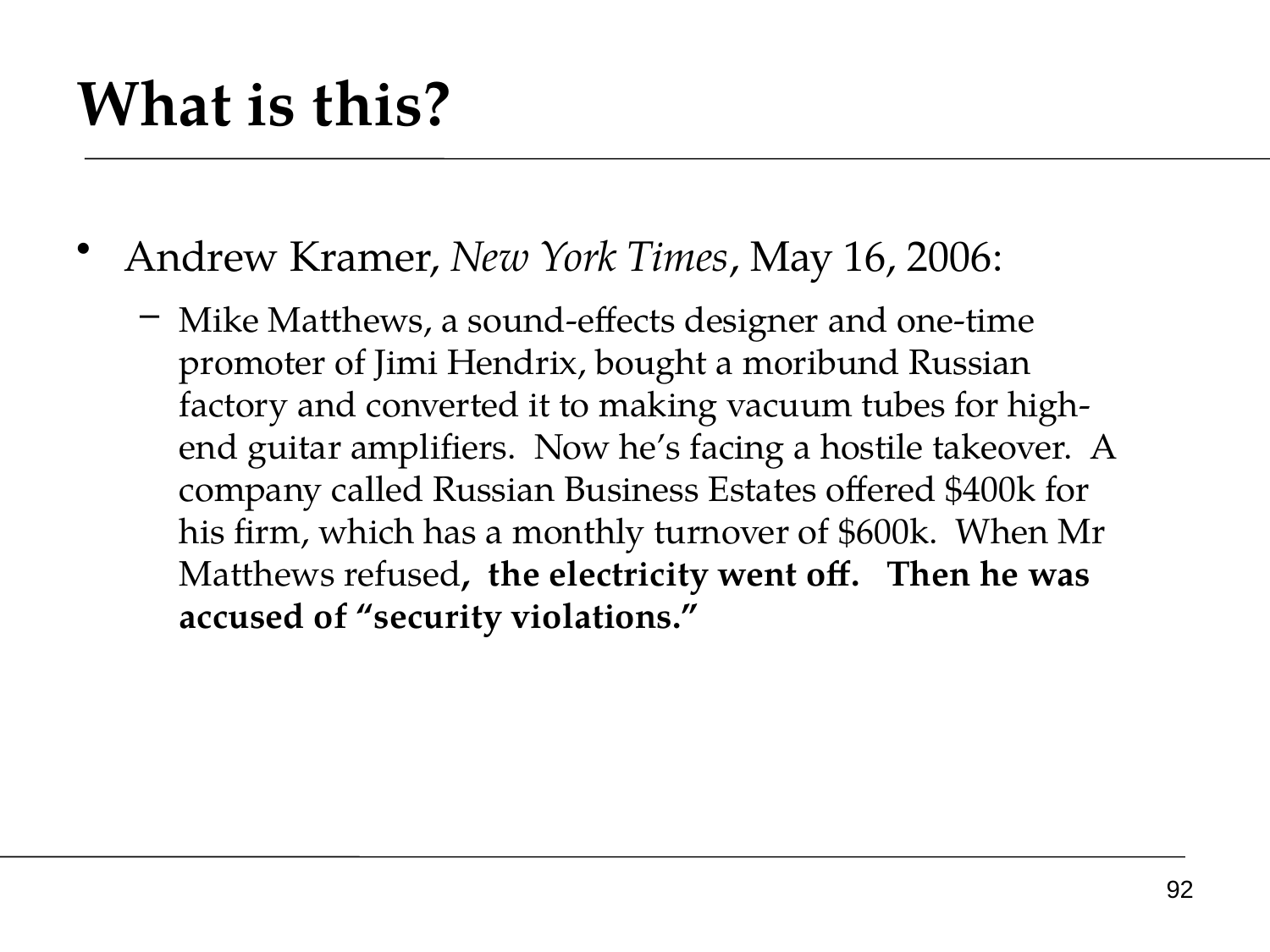

# What is this?
Andrew Kramer, New York Times, May 16, 2006:
Mike Matthews, a sound-effects designer and one-time promoter of Jimi Hendrix, bought a moribund Russian factory and converted it to making vacuum tubes for high-end guitar amplifiers.  Now he’s facing a hostile takeover.  A company called Russian Business Estates offered $400k for his firm, which has a monthly turnover of $600k.  When Mr Matthews refused,  the electricity went off.   Then he was accused of “security violations.”

92